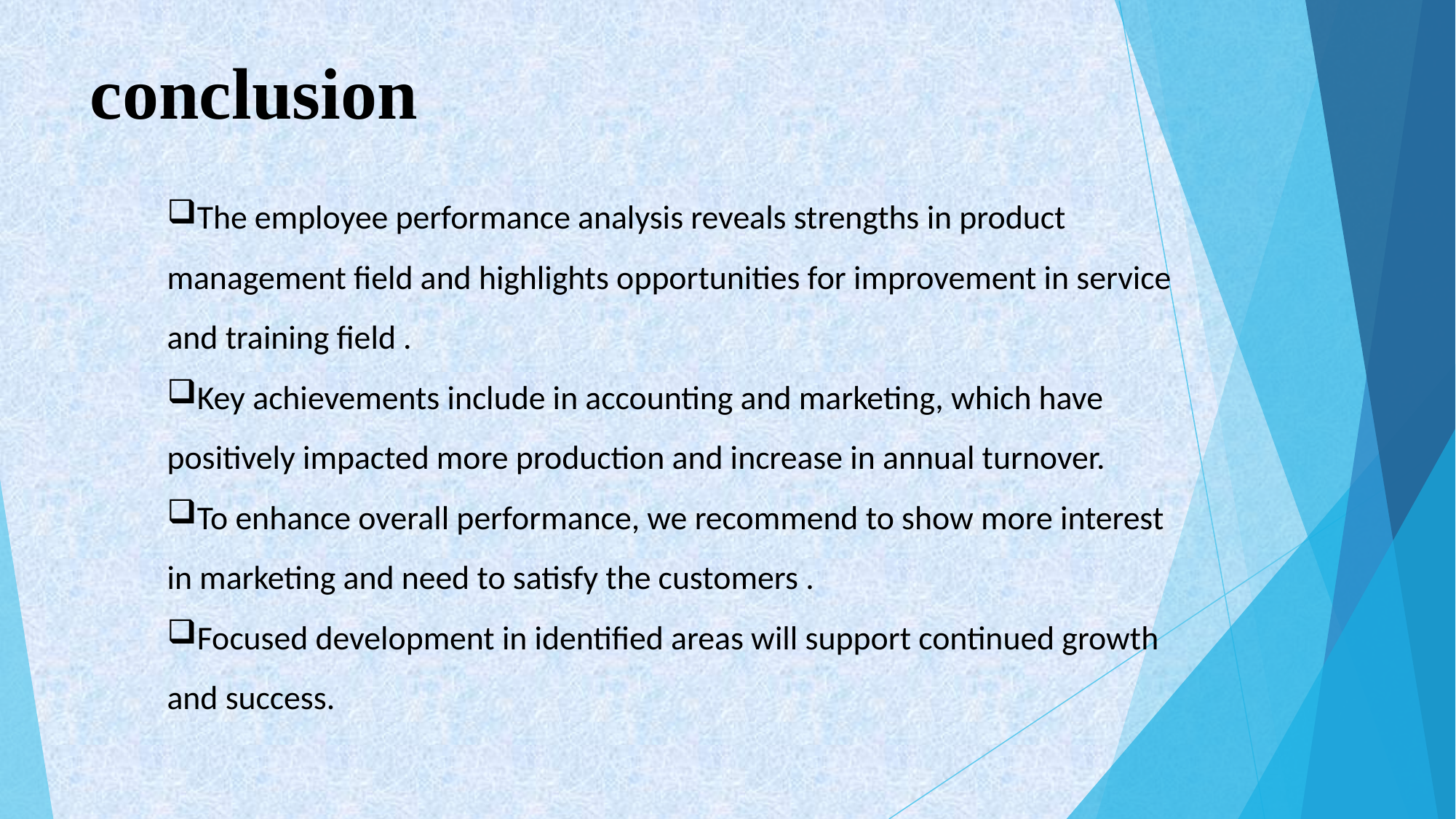

# conclusion
The employee performance analysis reveals strengths in product management field and highlights opportunities for improvement in service and training field .
Key achievements include in accounting and marketing, which have positively impacted more production and increase in annual turnover.
To enhance overall performance, we recommend to show more interest in marketing and need to satisfy the customers .
Focused development in identified areas will support continued growth and success.